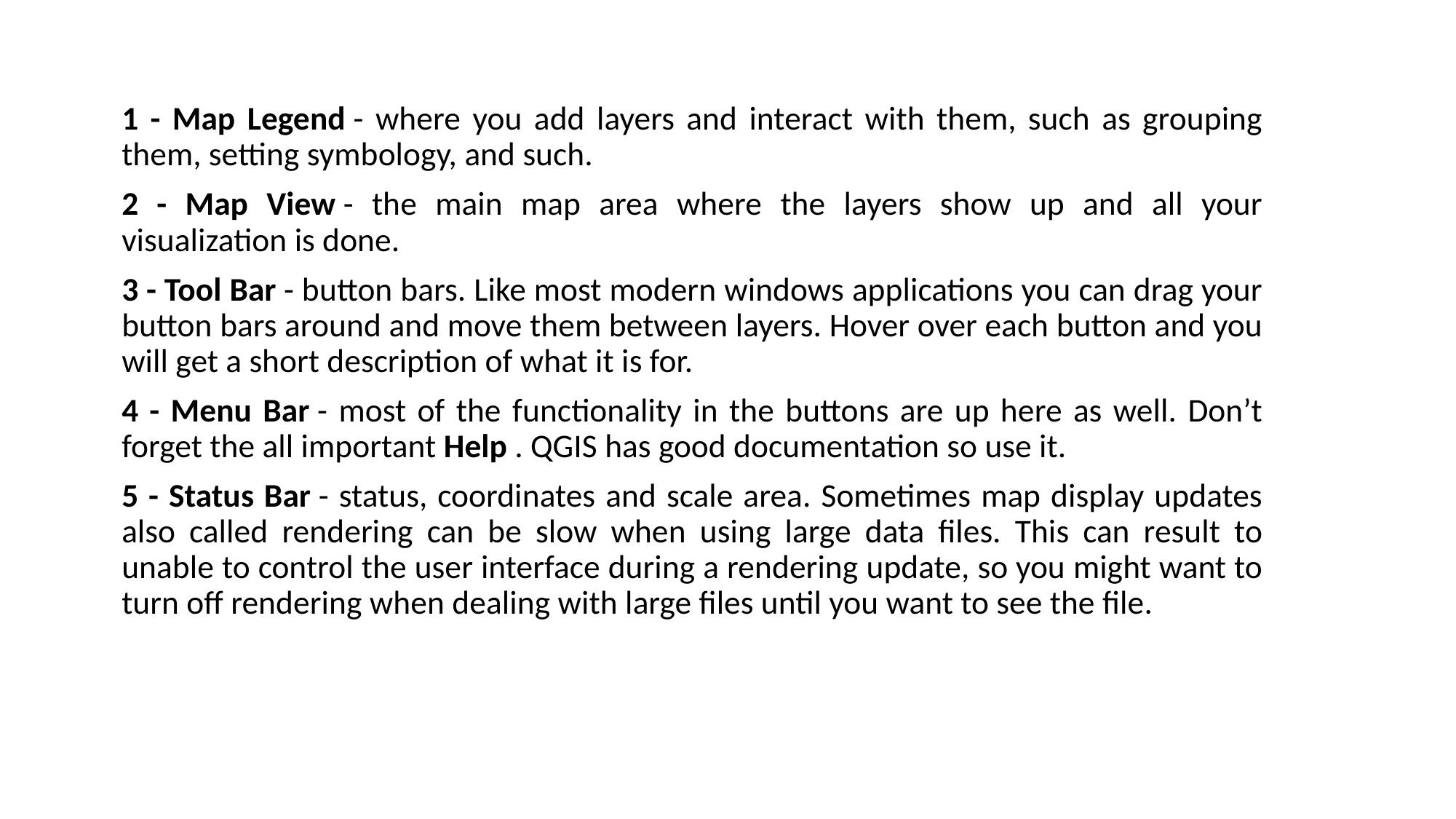

1 - Map Legend - where you add layers and interact with them, such as grouping them, setting symbology, and such.
2 - Map View - the main map area where the layers show up and all your visualization is done.
3 - Tool Bar - button bars. Like most modern windows applications you can drag your button bars around and move them between layers. Hover over each button and you will get a short description of what it is for.
4 - Menu Bar - most of the functionality in the buttons are up here as well. Don’t forget the all important Help . QGIS has good documentation so use it.
5 - Status Bar - status, coordinates and scale area. Sometimes map display updates also called rendering can be slow when using large data files. This can result to unable to control the user interface during a rendering update, so you might want to turn off rendering when dealing with large files until you want to see the file.